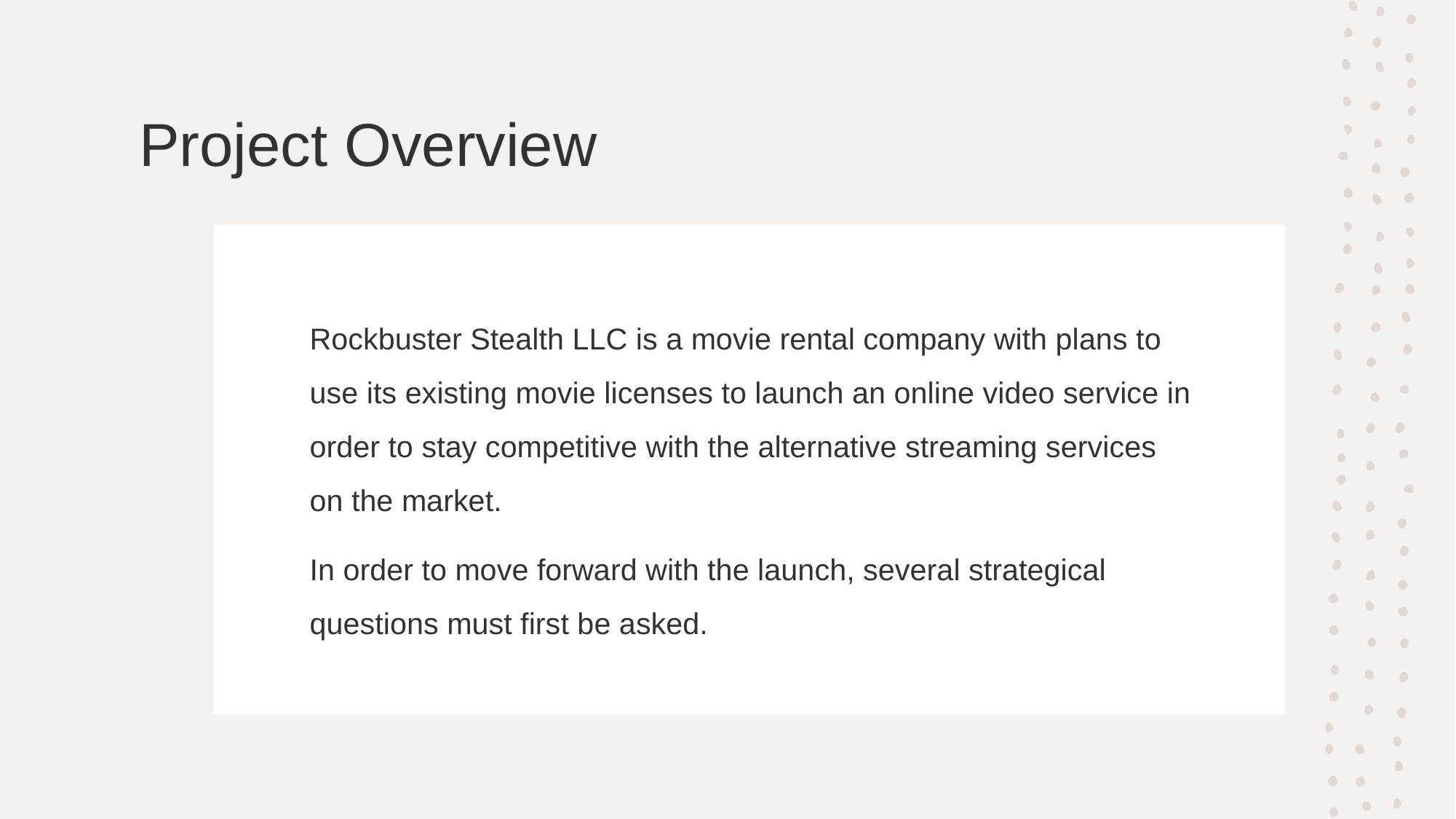

# Project Overview

Rockbuster Stealth LLC is a movie rental company with plans to use its existing movie licenses to launch an online video service in order to stay competitive with the alternative streaming services on the market.
In order to move forward with the launch, several strategical questions must first be asked.